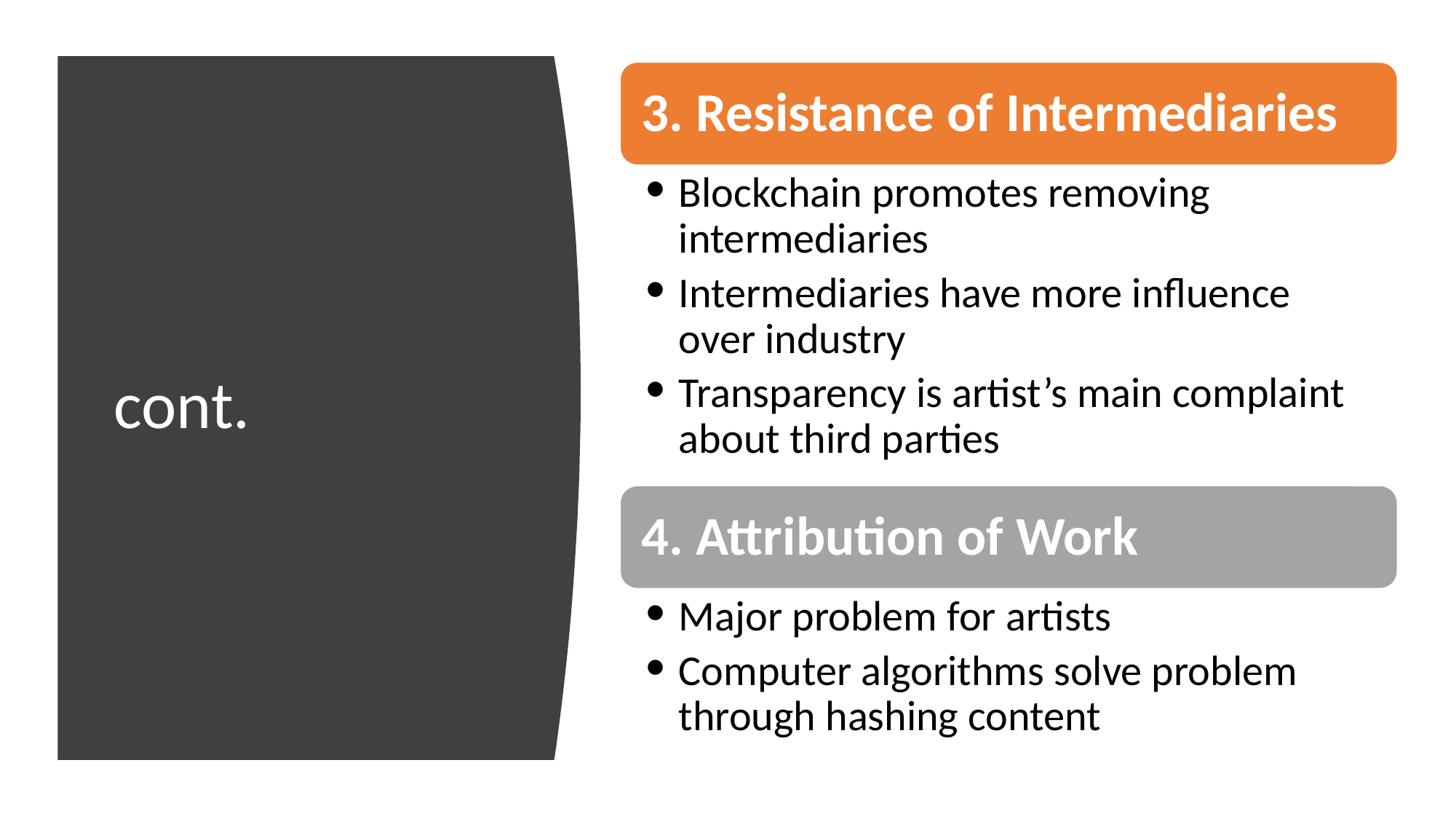

3. Resistance of Intermediaries

Blockchain promotes removing intermediaries
Intermediaries have more influence over industry
Transparency is artist’s main complaint about third parties

4. Attribution of Work

Major problem for artists
Computer algorithms solve problem through hashing content
# cont.